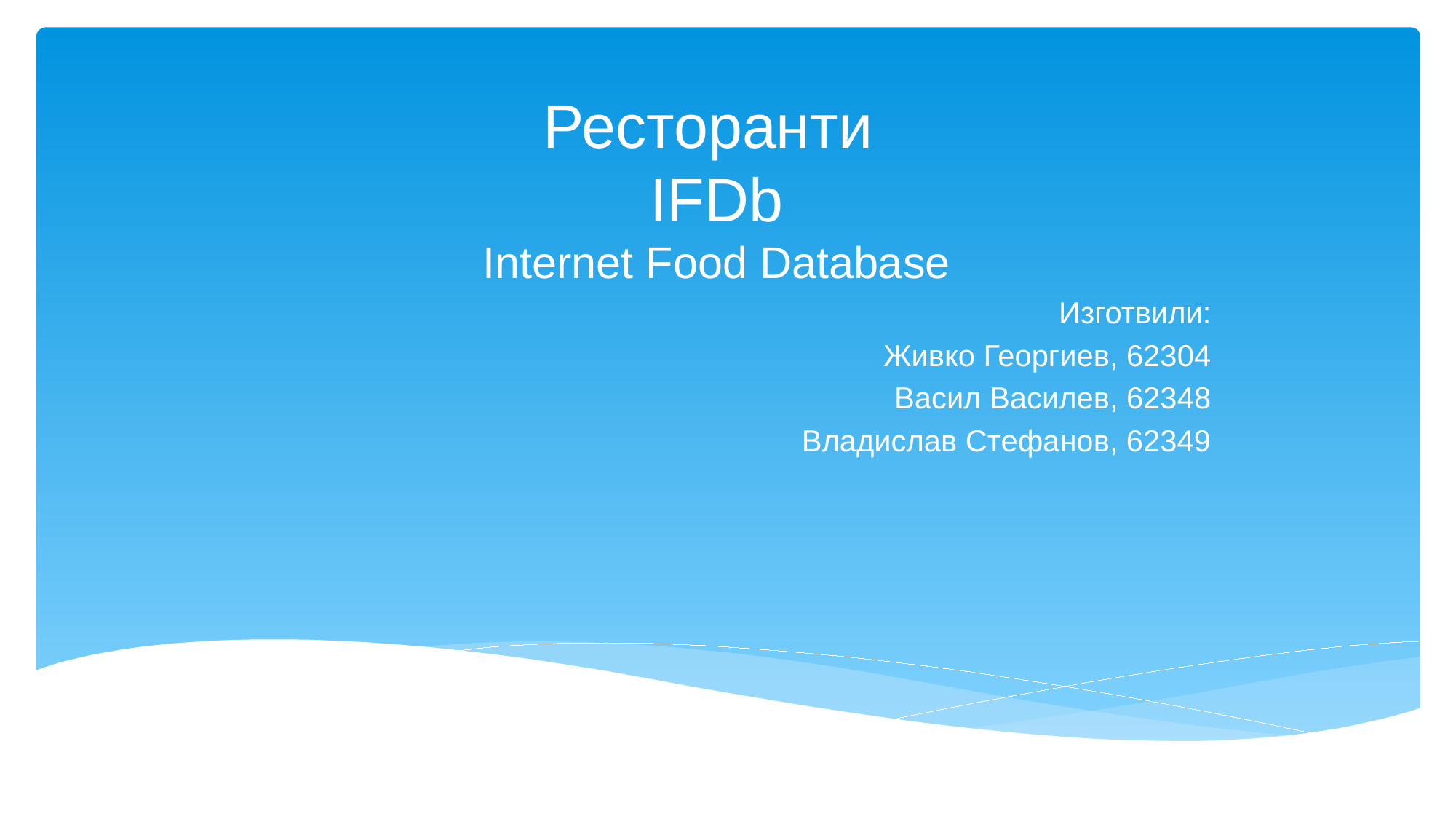

# Ресторанти IFDb Internet Food Database
Изготвили:
Живко Георгиев, 62304
Васил Василев, 62348
Владислав Стефанов, 62349